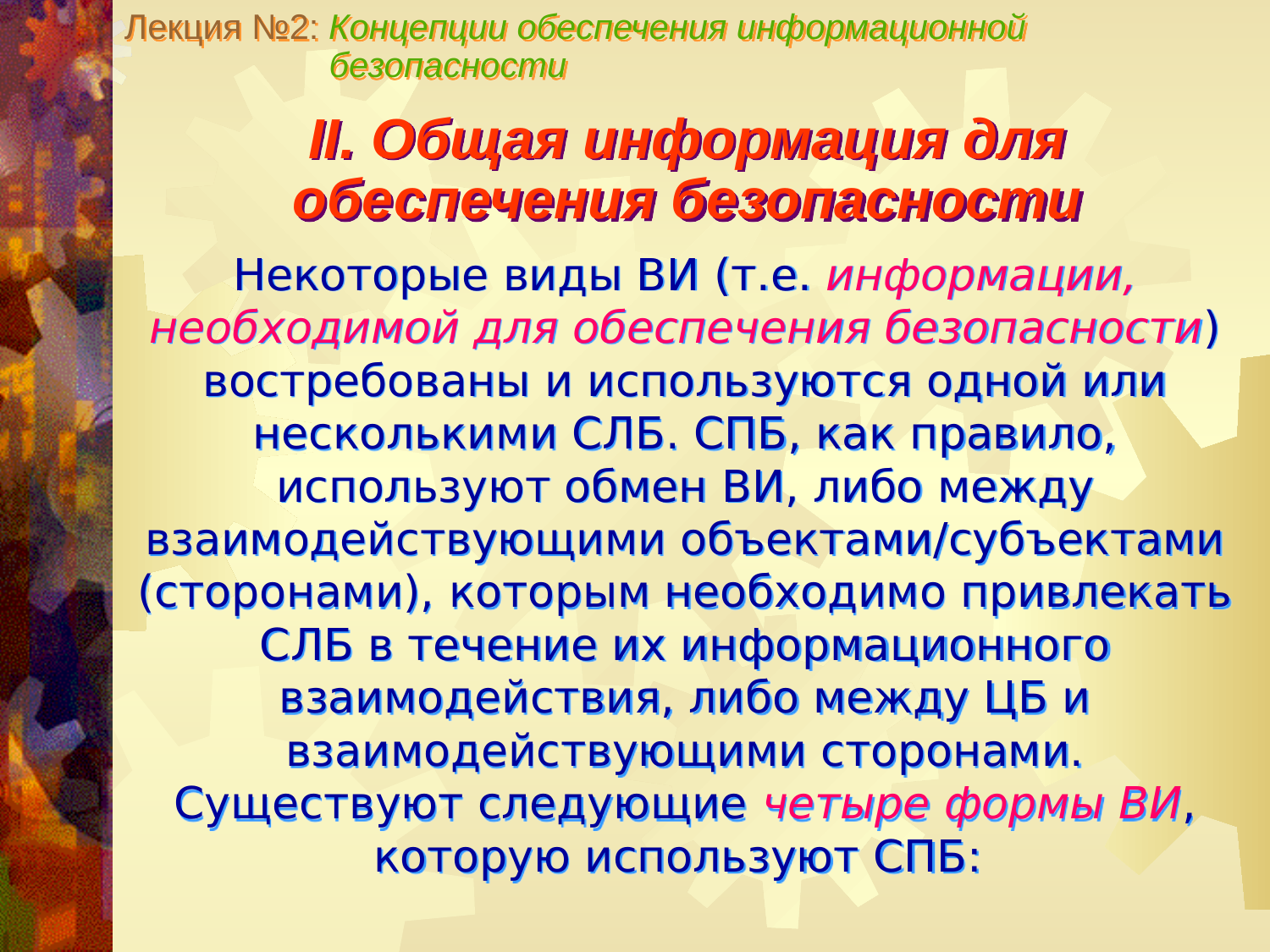

Лекция №2: Концепции обеспечения информационной
                       безопасности
II. Общая информация для
обеспечения безопасности
Некоторые виды ВИ (т.е. информации, необходимой для обеспечения безопасности) востребованы и используются одной или несколькими СЛБ. СПБ, как правило, используют обмен ВИ, либо между взаимодействующими объектами/субъектами (сторонами), которым необходимо привлекать СЛБ в течение их информационного взаимодействия, либо между ЦБ и взаимодействующими сторонами. Существуют следующие четыре формы ВИ, которую используют СПБ: